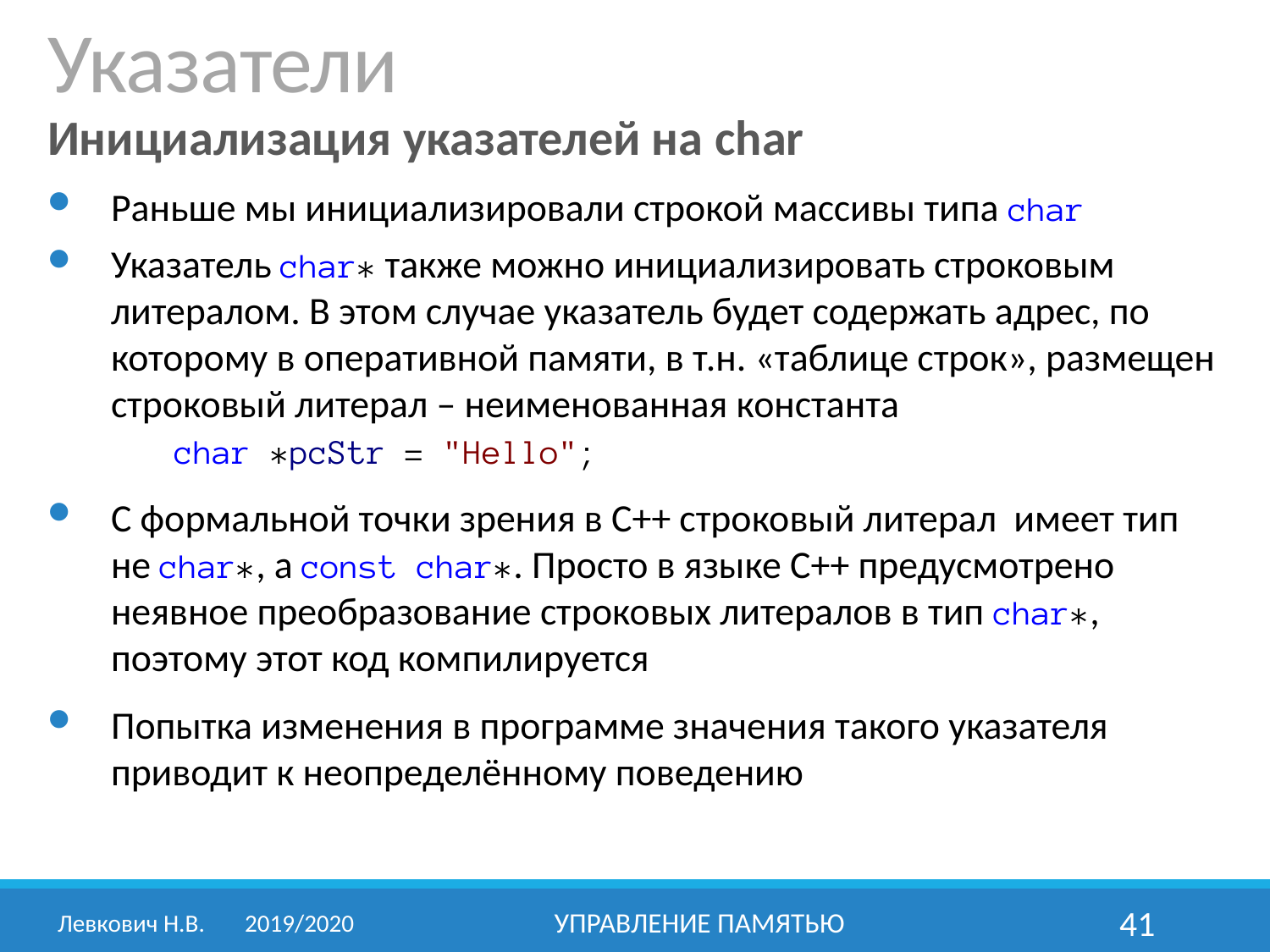

# Указатели
Инициализация указателей на char
Раньше мы инициализировали строкой массивы типа char
Указатель char* также можно инициализировать строковым литералом. В этом случае указатель будет содержать адрес, по которому в оперативной памяти, в т.н. «таблице строк», размещен строковый литерал – неименованная константа
      char *pcStr = "Hello";
C формальной точки зрения в С++ строковый литерал  имеет тип не char*, а const char*. Просто в языке С++ предусмотрено неявное преобразование строковых литералов в тип char*, поэтому этот код компилируется
Попытка изменения в программе значения такого указателя приводит к неопределённому поведению

Левкович Н.В.	2019/2020
Управление памятью
41